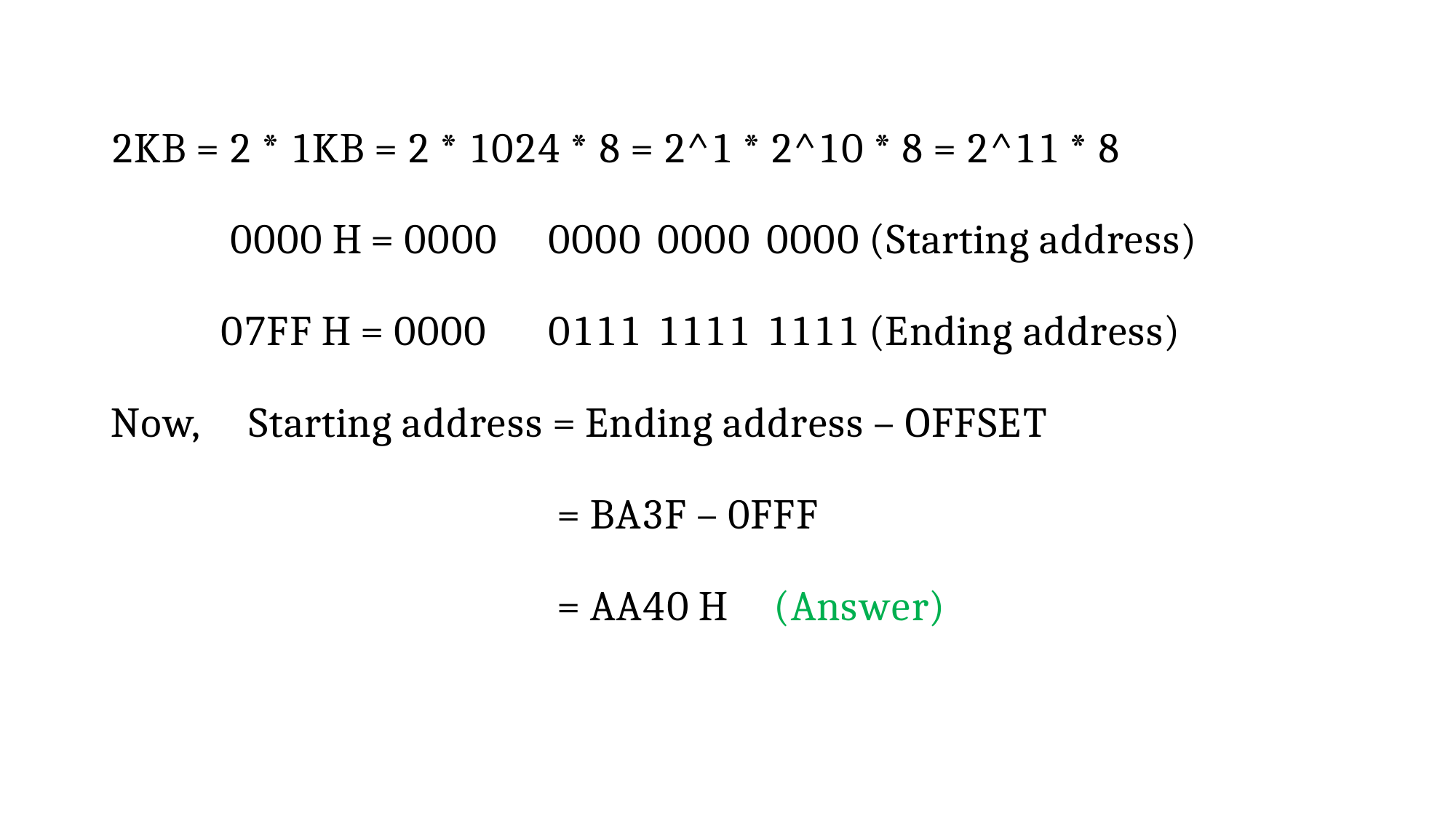

2KB = 2 * 1KB = 2 * 1024 * 8 = 2^1 * 2^10 * 8 = 2^11 * 8
	 0000 H = 0000	0000	0000	0000 (Starting address)
	07FF H = 0000	0111	1111	1111 (Ending address)
Now, 	   Starting address = Ending address – OFFSET
				 = BA3F – 0FFF
				 = AA40 H     (Answer)